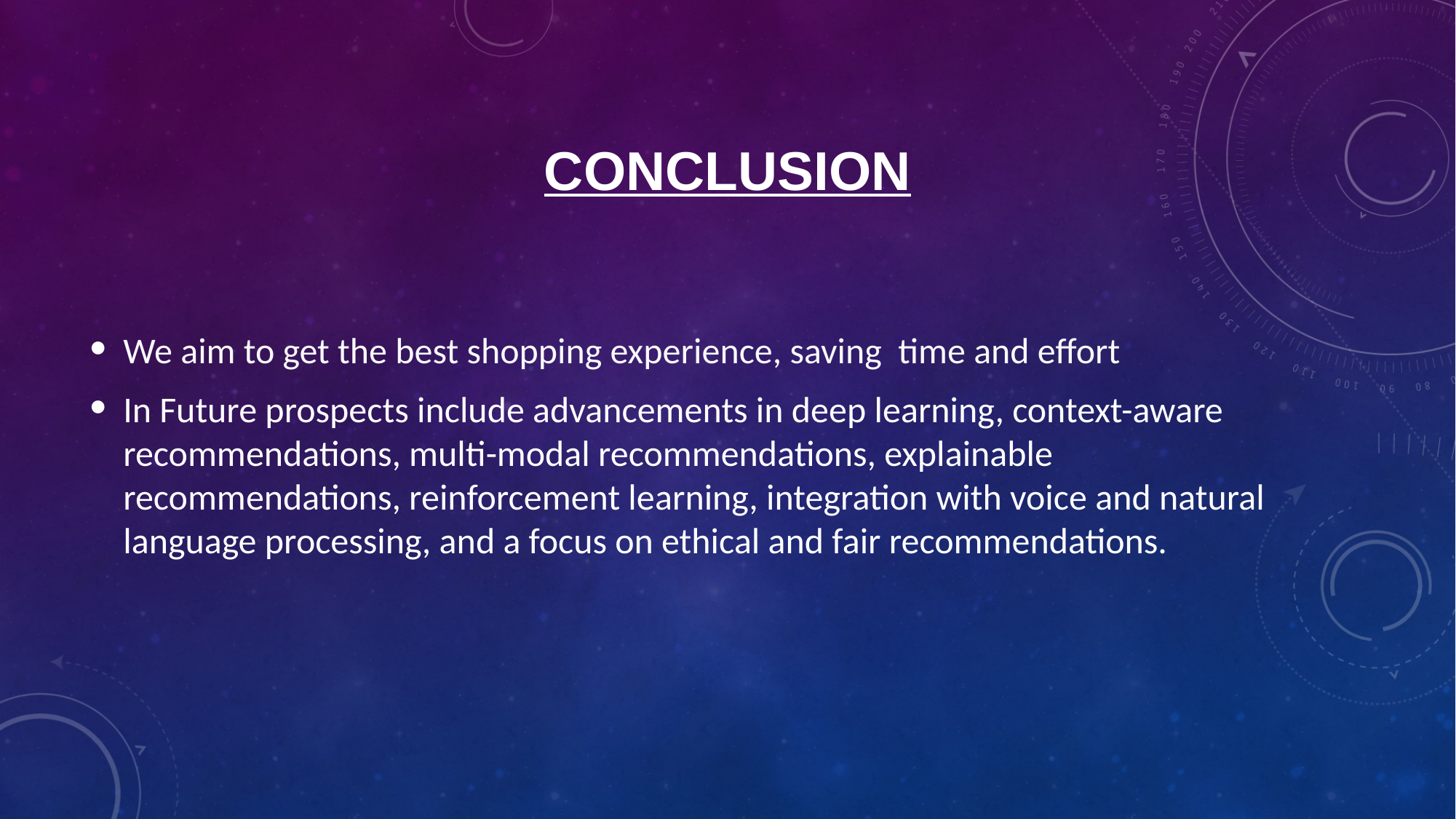

CONCLUSION
We aim to get the best shopping experience, saving  time and effort
In Future prospects include advancements in deep learning, context-aware recommendations, multi-modal recommendations, explainable recommendations, reinforcement learning, integration with voice and natural language processing, and a focus on ethical and fair recommendations.